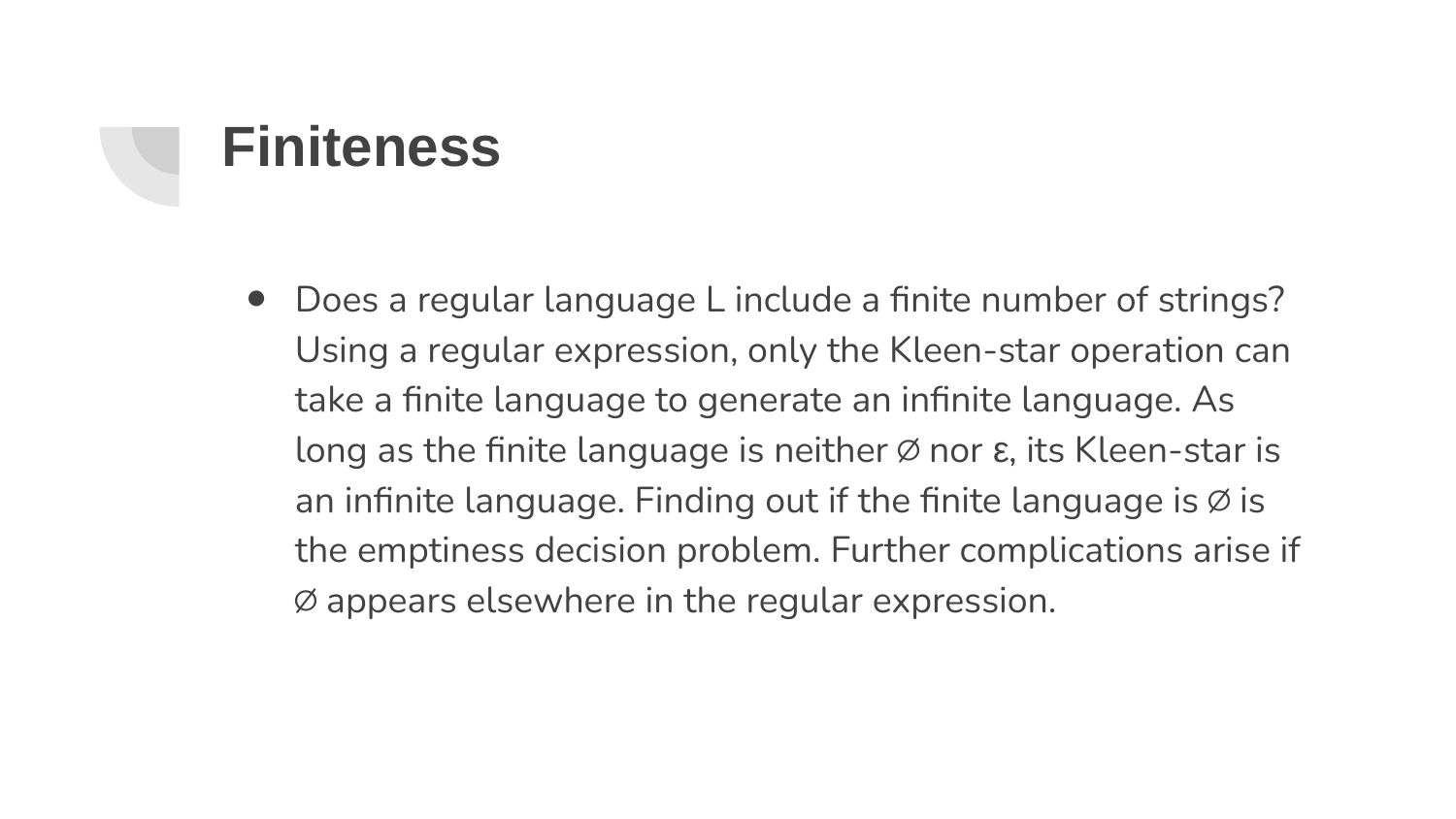

# Finiteness
Does a regular language L include a finite number of strings? Using a regular expression, only the Kleen-star operation can take a finite language to generate an infinite language. As long as the finite language is neither ∅ nor ε, its Kleen-star is an infinite language. Finding out if the finite language is ∅ is the emptiness decision problem. Further complications arise if ∅ appears elsewhere in the regular expression.